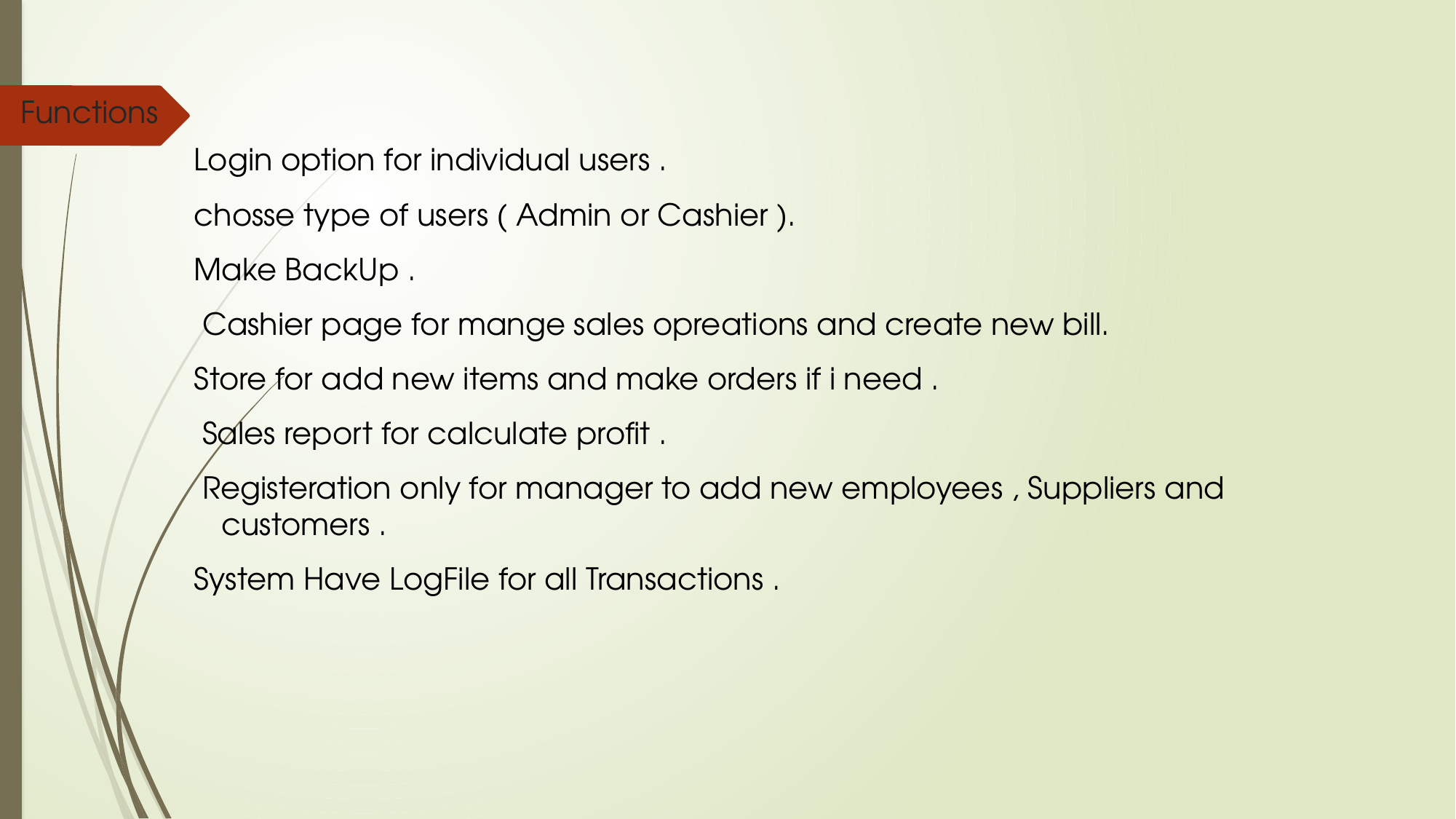

Functions
Login option for individual users .
chosse type of users ( Admin or Cashier ).
Make BackUp .
 Cashier page for mange sales opreations and create new bill.
Store for add new items and make orders if i need .
 Sales report for calculate profit .
 Registeration only for manager to add new employees , Suppliers and customers .
System Have LogFile for all Transactions .